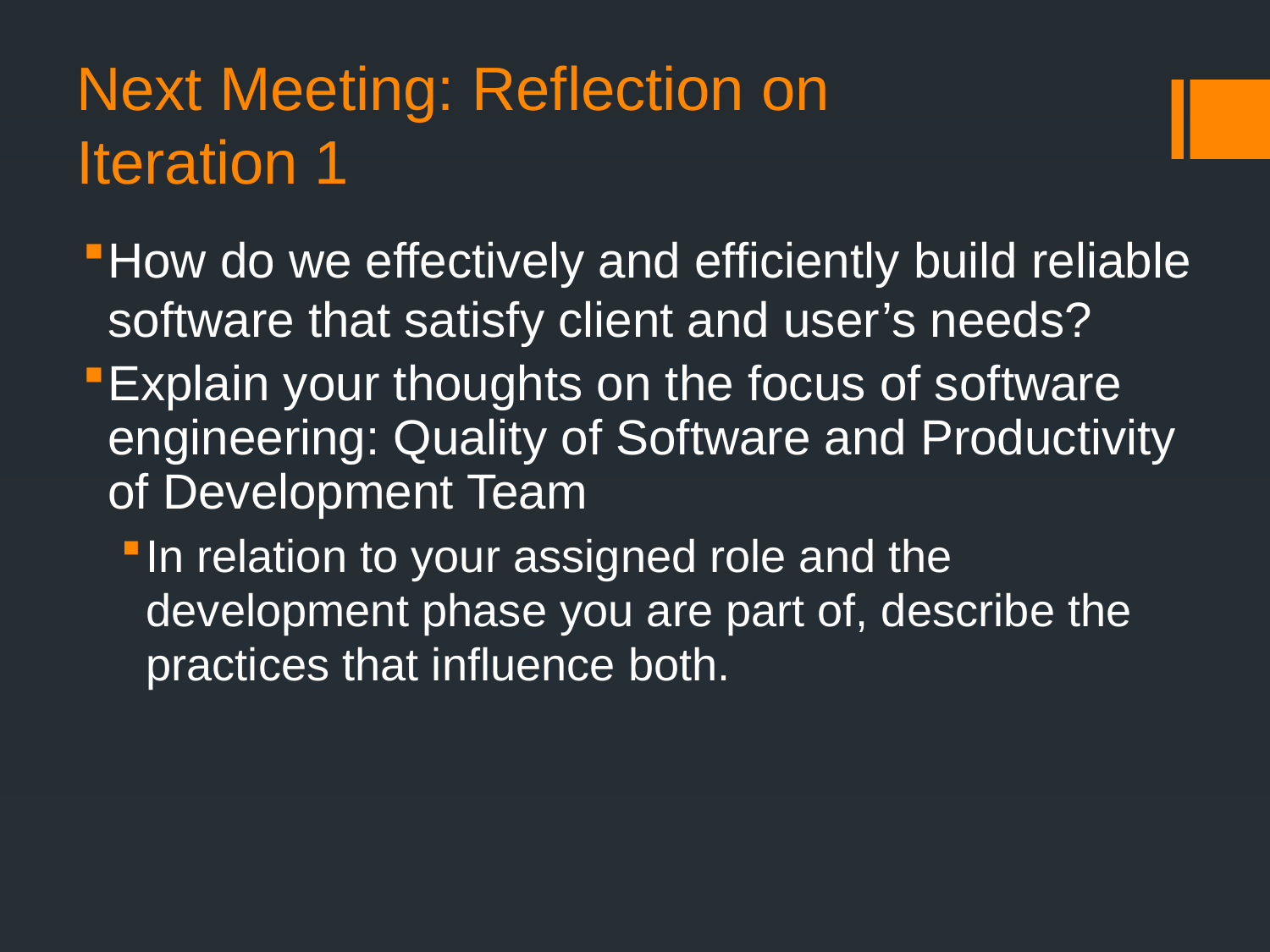

# Next Meeting: Reflection on Iteration 1
How do we effectively and efficiently build reliable software that satisfy client and user’s needs?
Explain your thoughts on the focus of software engineering: Quality of Software and Productivity of Development Team
In relation to your assigned role and the development phase you are part of, describe the practices that influence both.